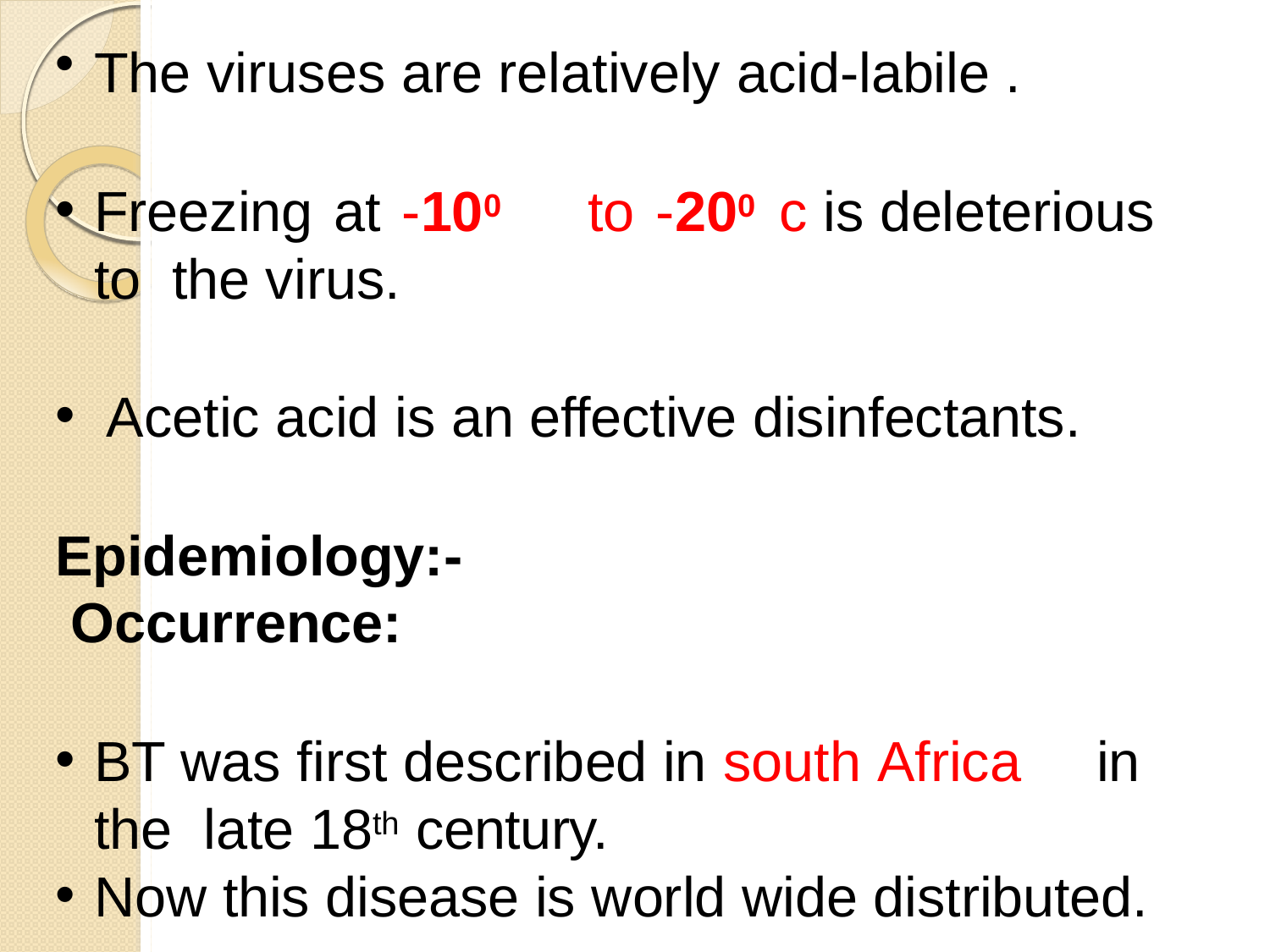

The viruses are relatively acid-labile .

Freezing at -100	to -200	c is deleterious to  the virus.

Acetic acid is an effective disinfectants.

Epidemiology:-  Occurrence:

BT was first described in south Africa	in the  late 18th century.
Now this disease is world wide distributed.